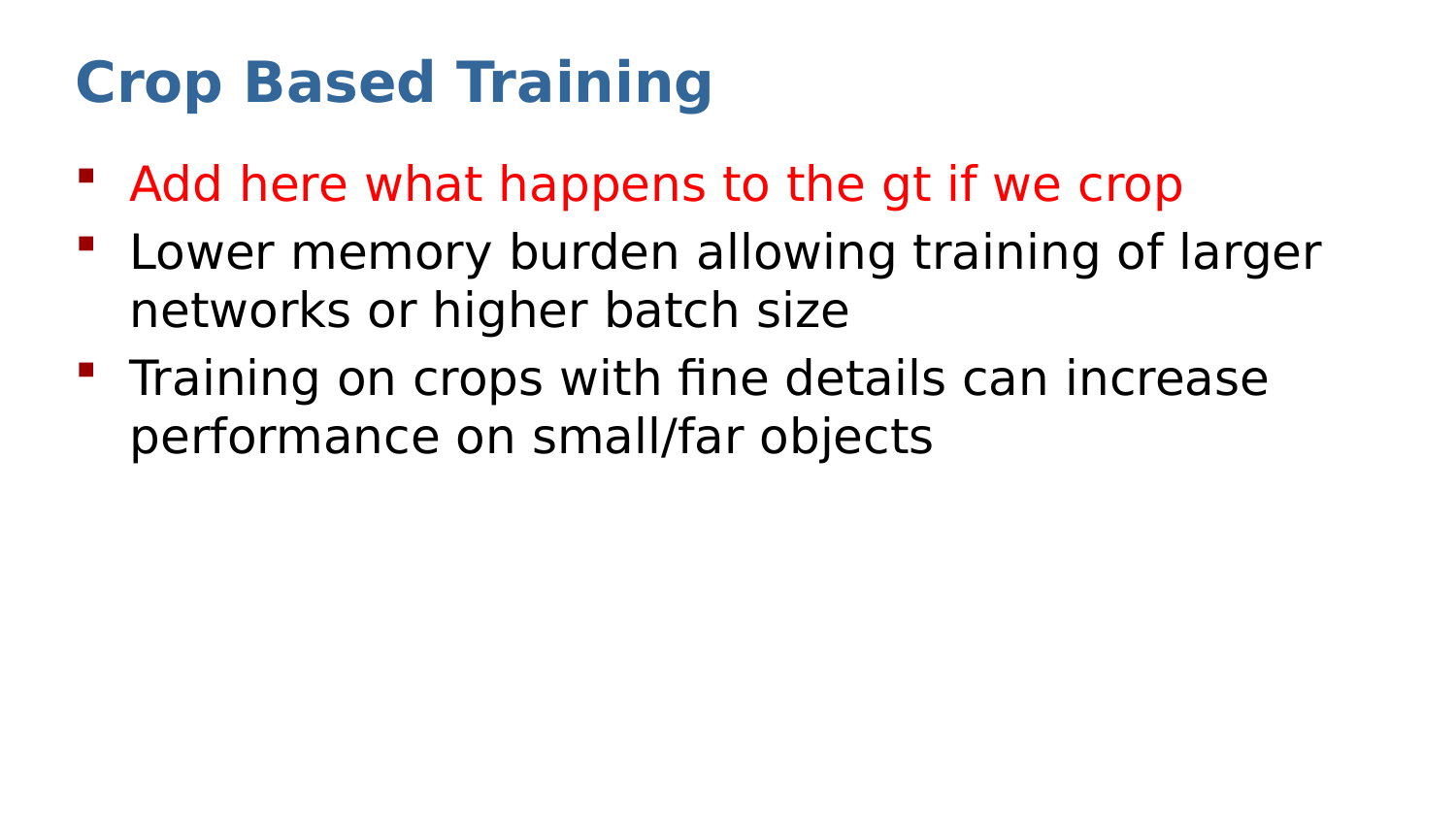

# Crop Based Training
Add here what happens to the gt if we crop
Lower memory burden allowing training of larger networks or higher batch size
Training on crops with fine details can increase performance on small/far objects